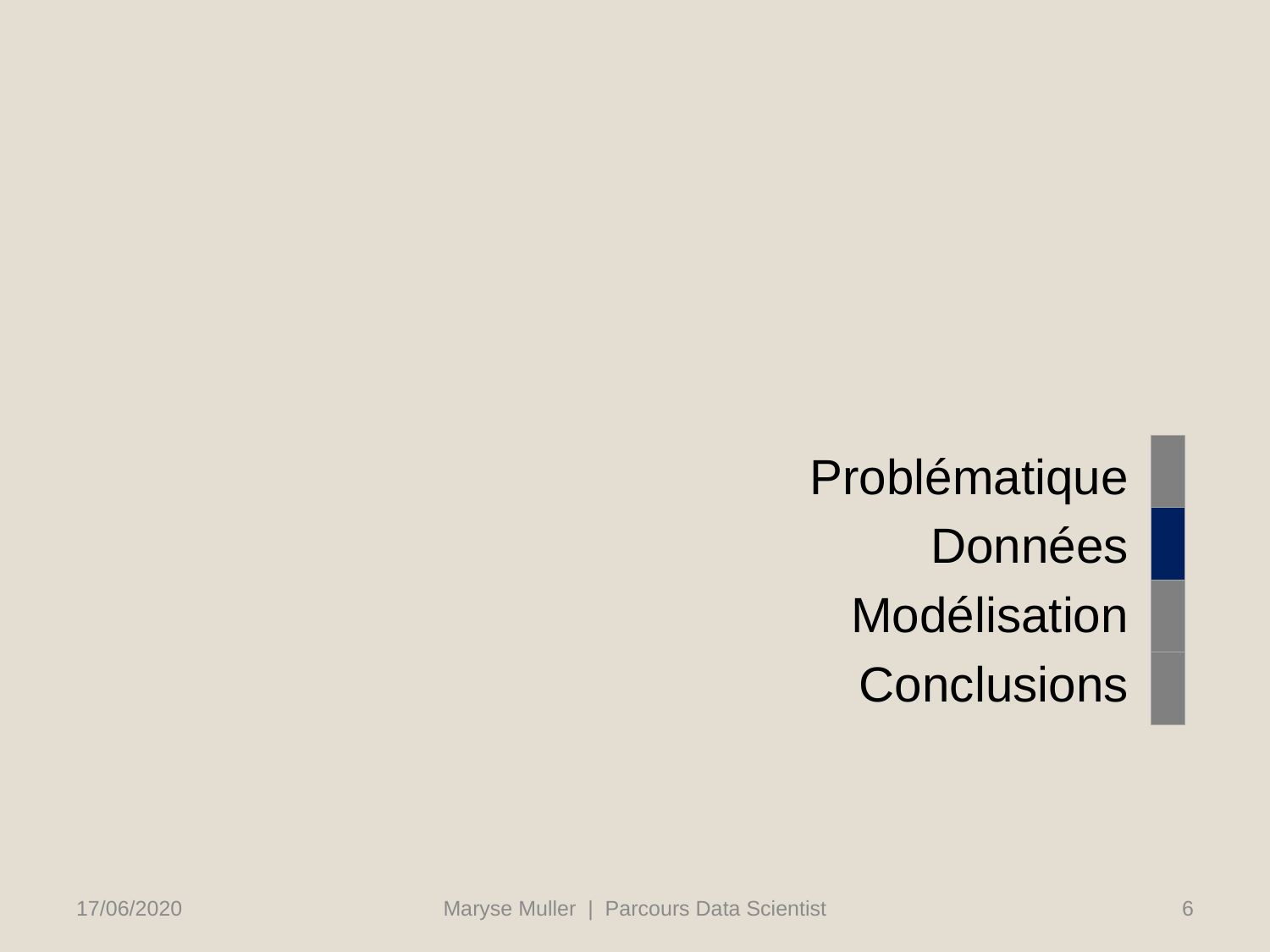

Problématique
Données
Modélisation
Conclusions

17/06/2020
Maryse Muller  |  Parcours Data Scientist
6